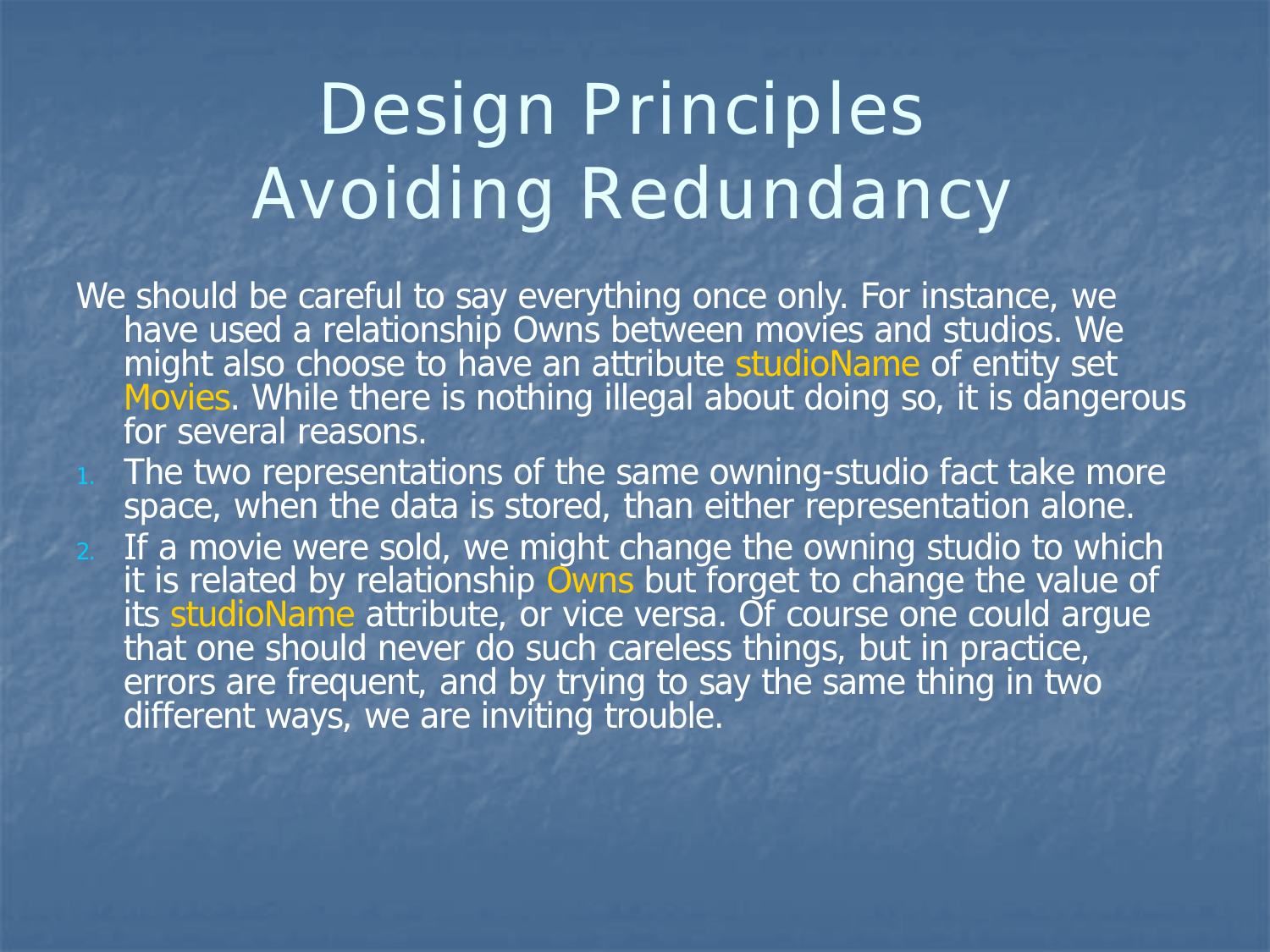

# Design Principles Avoiding Redundancy
We should be careful to say everything once only. For instance, we have used a relationship Owns between movies and studios. We might also choose to have an attribute studioName of entity set Movies. While there is nothing illegal about doing so, it is dangerous for several reasons.
The two representations of the same owning-studio fact take more space, when the data is stored, than either representation alone.
If a movie were sold, we might change the owning studio to which it is related by relationship Owns but forget to change the value of its studioName attribute, or vice versa. Of course one could argue that one should never do such careless things, but in practice, errors are frequent, and by trying to say the same thing in two different ways, we are inviting trouble.